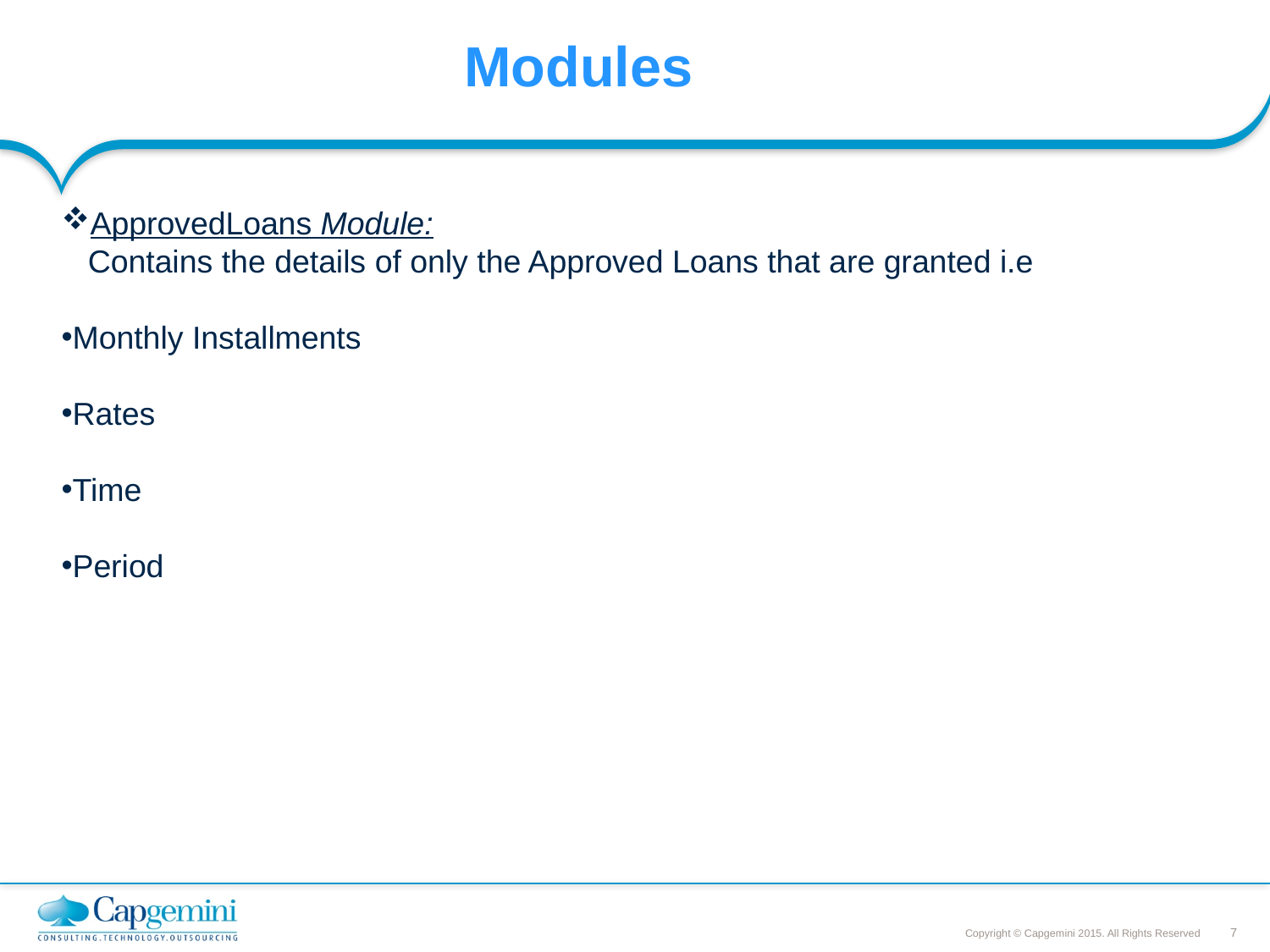

# Modules
ApprovedLoans Module:
   Contains the details of only the Approved Loans that are granted i.e

Monthly Installments

Rates

Time

Period